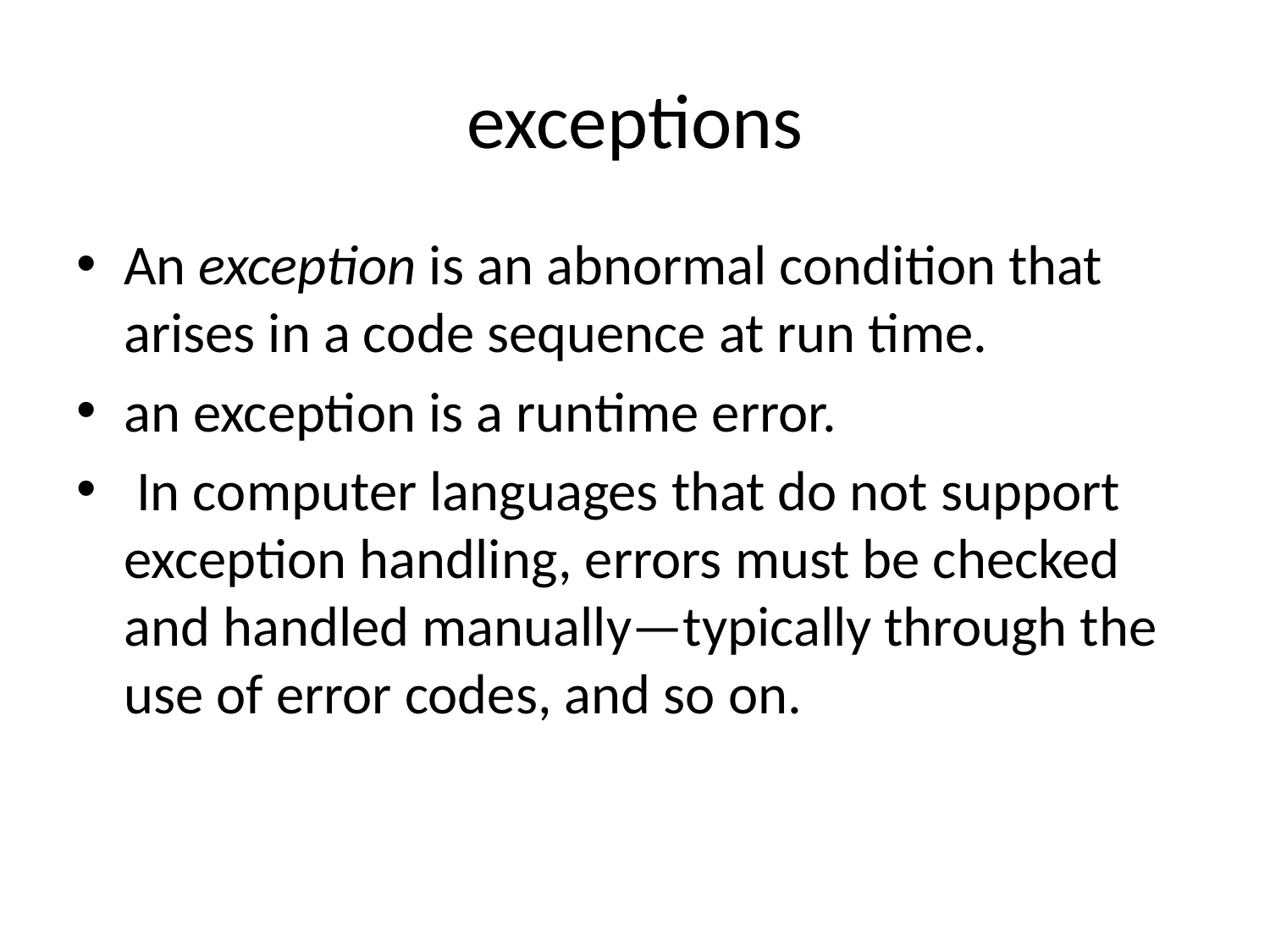

# exceptions
An exception is an abnormal condition that arises in a code sequence at run time.
an exception is a runtime error.
 In computer languages that do not support exception handling, errors must be checked and handled manually—typically through the use of error codes, and so on.